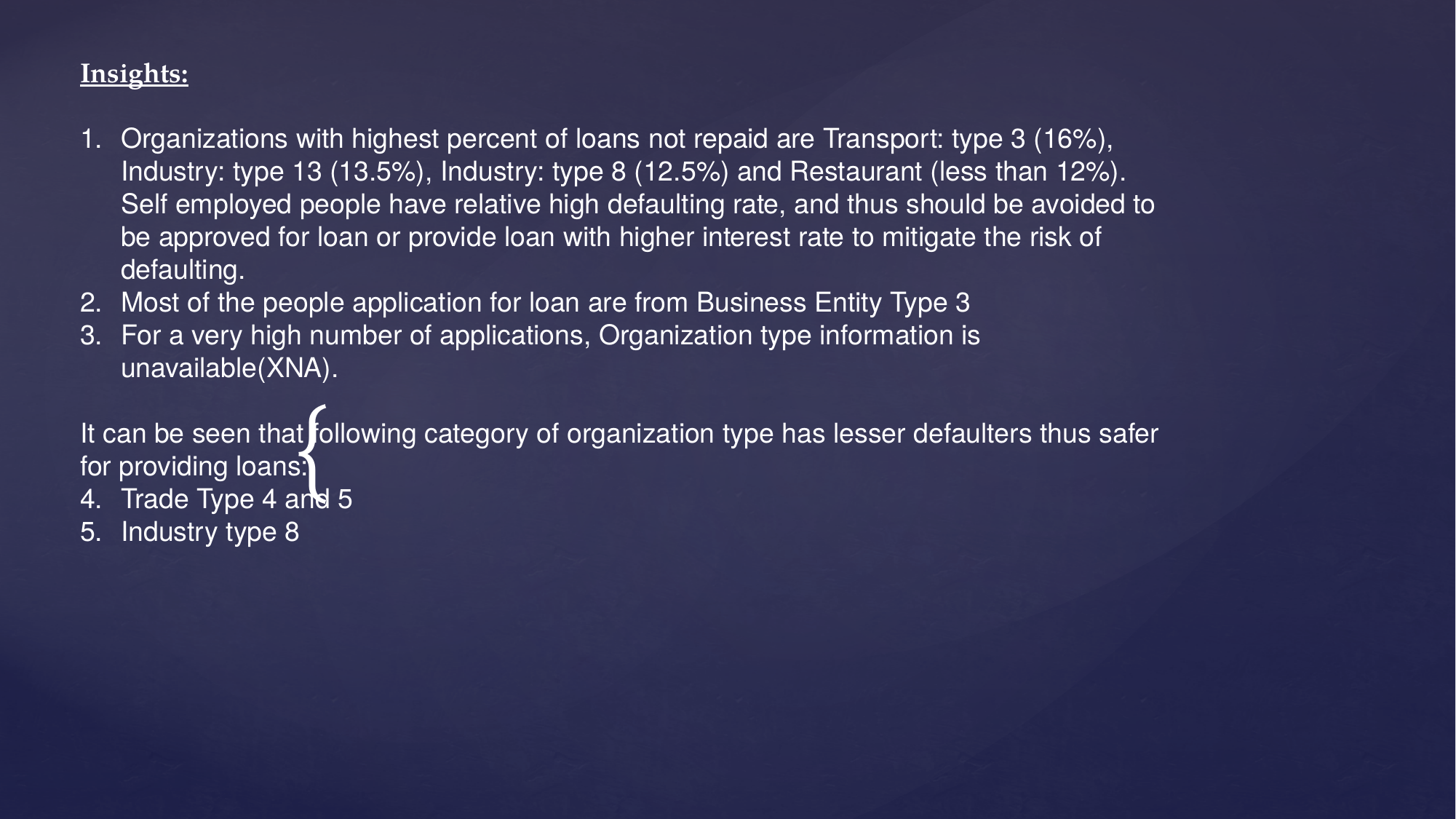

Insights:

Organizations with highest percent of loans not repaid are Transport: type 3 (16%), Industry: type 13 (13.5%), Industry: type 8 (12.5%) and Restaurant (less than 12%). Self employed people have relative high defaulting rate, and thus should be avoided to be approved for loan or provide loan with higher interest rate to mitigate the risk of defaulting.
Most of the people application for loan are from Business Entity Type 3
For a very high number of applications, Organization type information is unavailable(XNA).

It can be seen that following category of organization type has lesser defaulters thus safer for providing loans:
Trade Type 4 and 5
Industry type 8